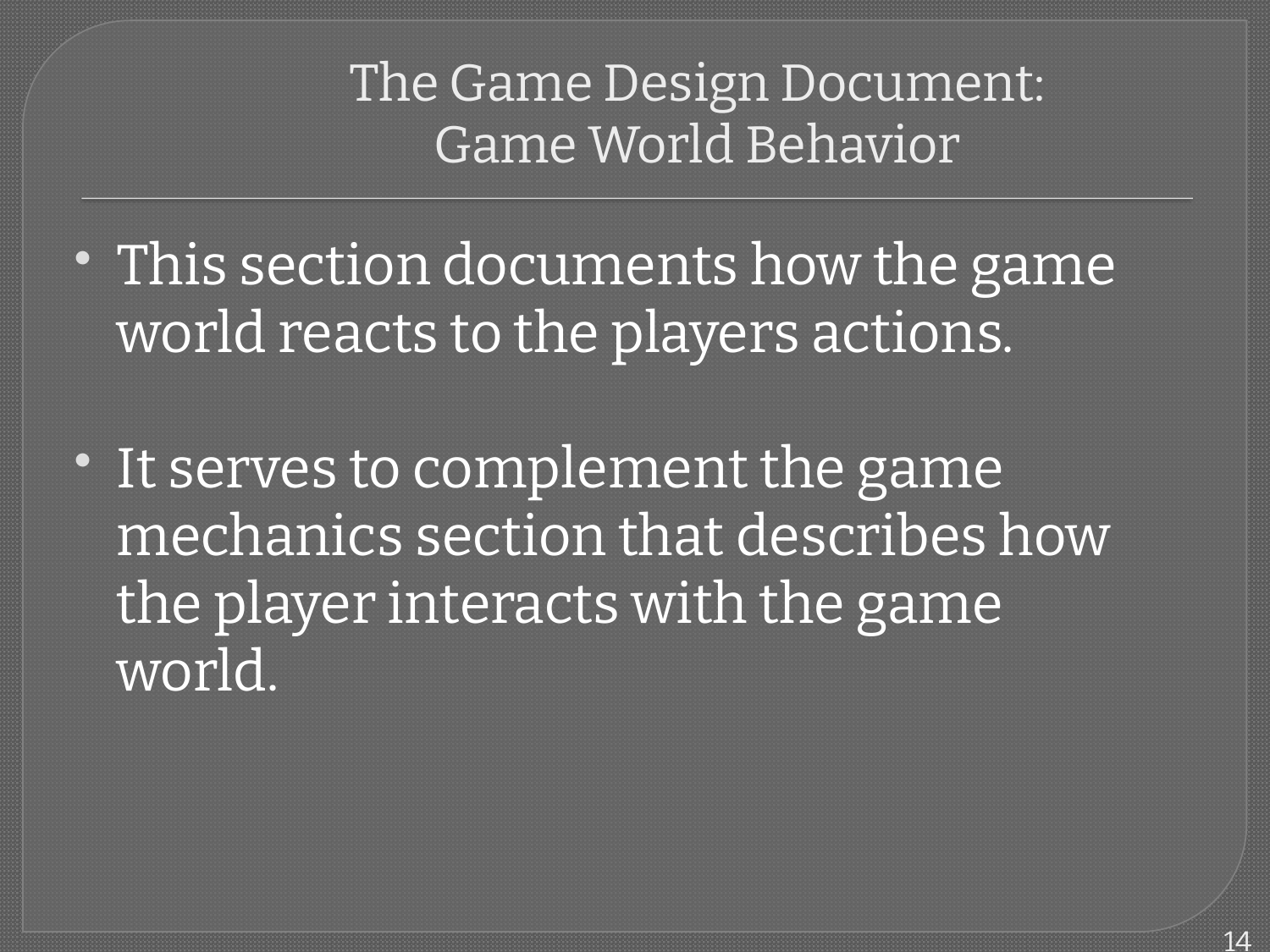

# The Game Design Document: Game World Behavior
This section documents how the game world reacts to the players actions.

It serves to complement the game mechanics section that describes how the player interacts with the game world.

14